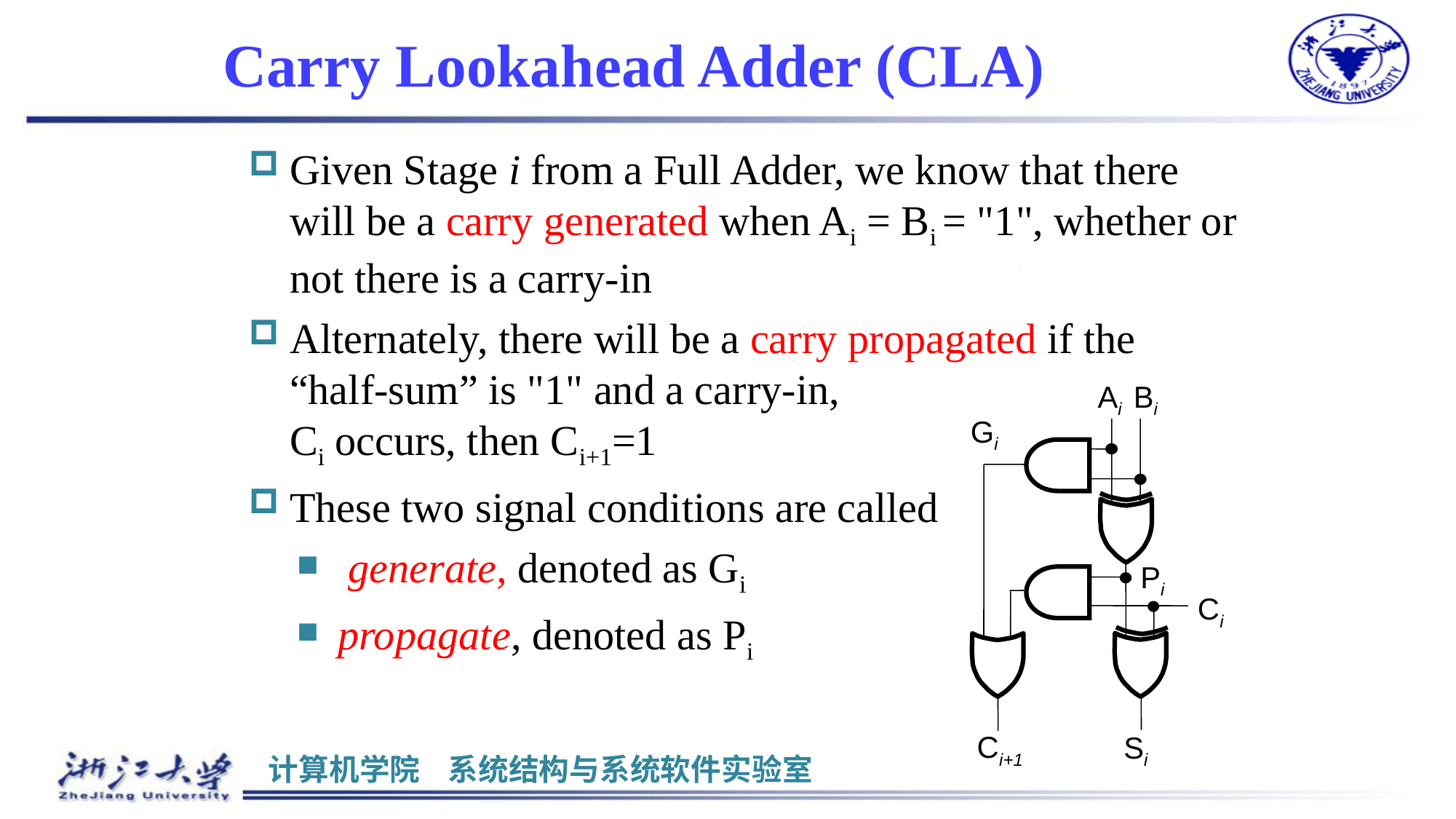

# Carry Lookahead Adder (CLA)
Given Stage i from a Full Adder, we know that there will be a carry generated when Ai = Bi = "1", whether or not there is a carry-in
Alternately, there will be a carry propagated if the
“half-sum” is "1" and a carry-in,
Ci occurs, then Ci+1=1
These two signal conditions are called
 generate, denoted as Gi
propagate, denoted as Pi

Ai
Bi
Gi

Pi

Ci

Ci+1
Si